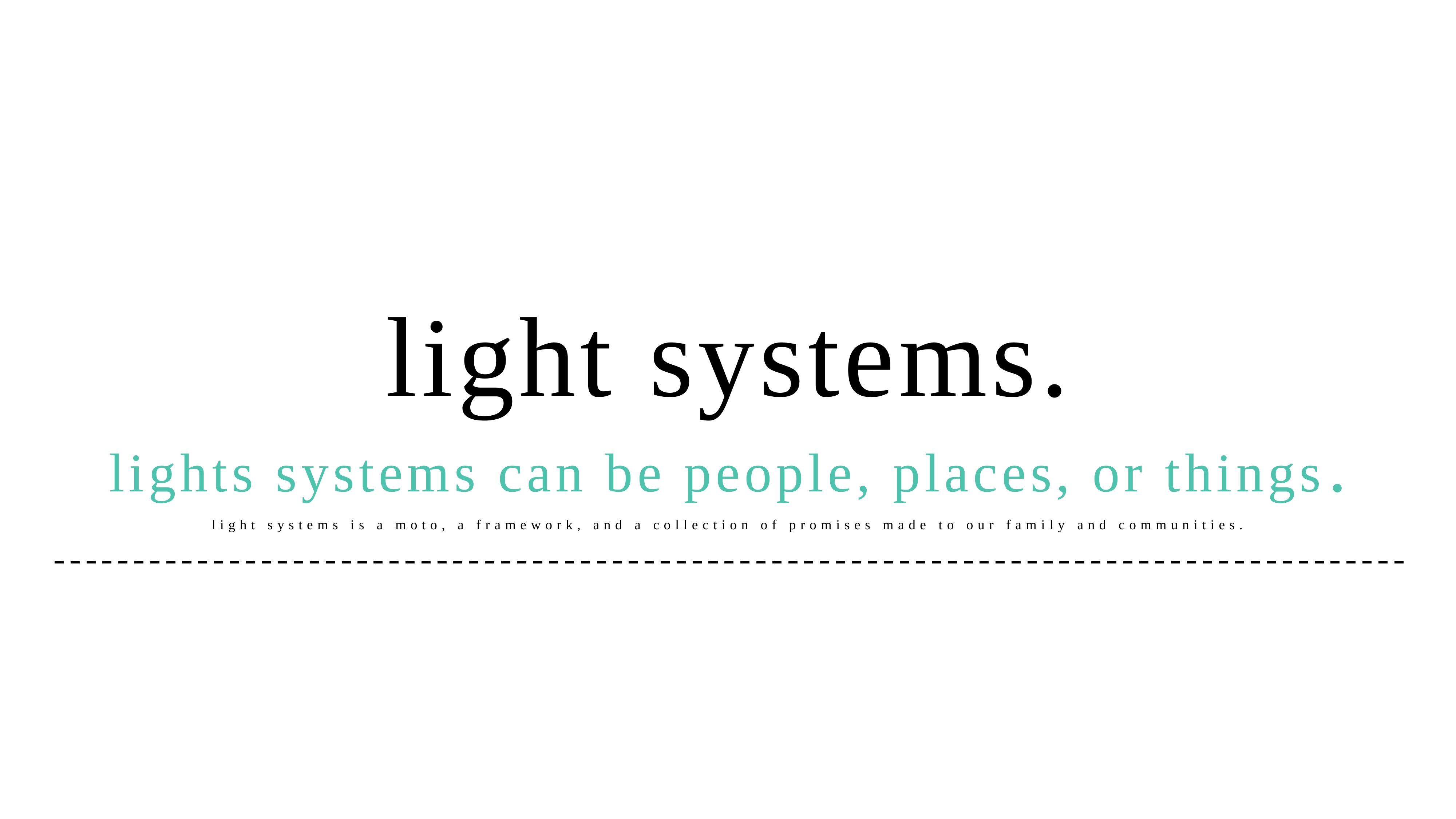

light systems.
lights systems can be people, places, or things.
light systems is a moto, a framework, and a collection of promises made to our family and communities.